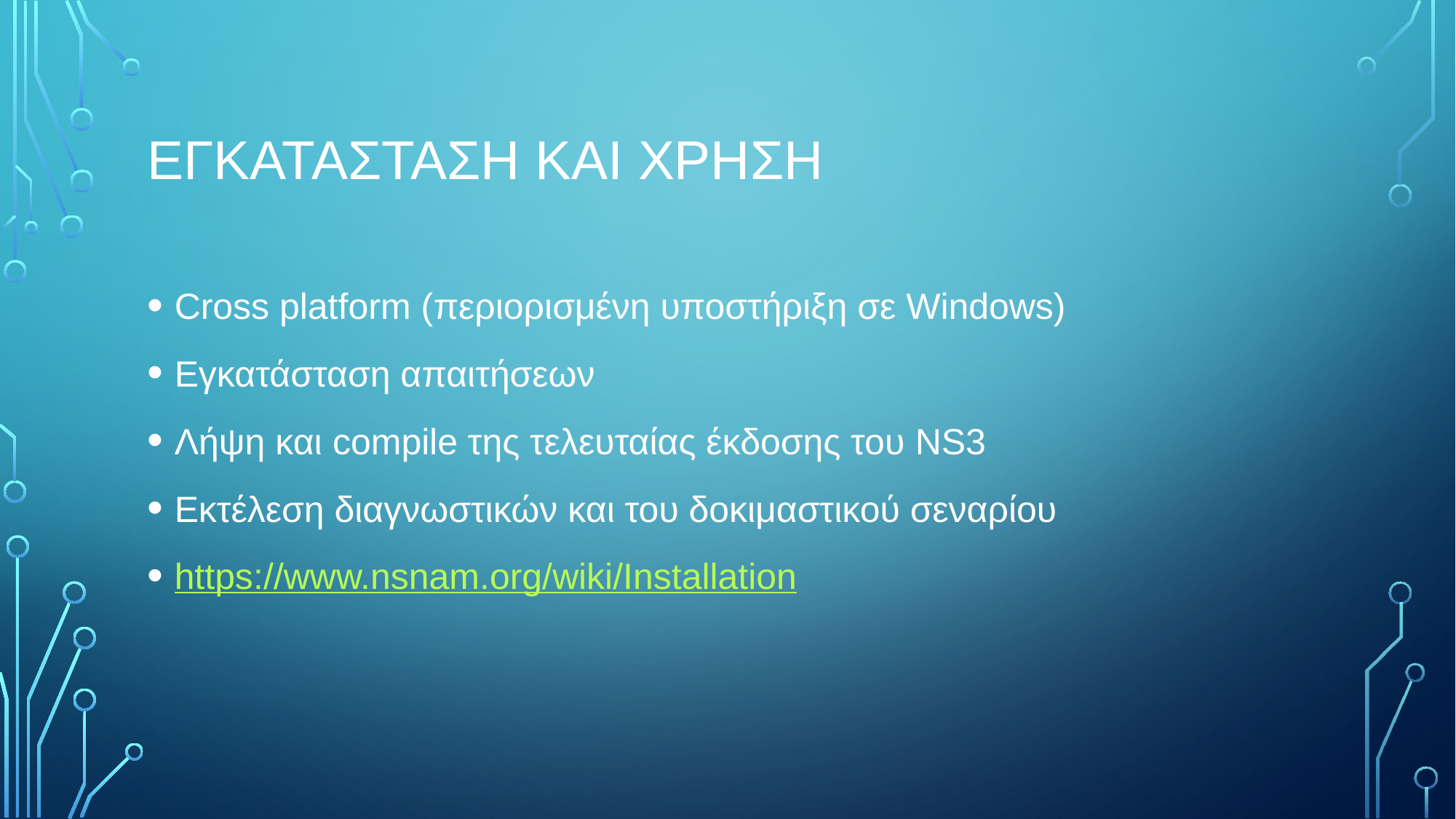

# Εγκατασταση και χρηση
Cross platform (περιορισμένη υποστήριξη σε Windows)
Εγκατάσταση απαιτήσεων
Λήψη και compile της τελευταίας έκδοσης του NS3
Εκτέλεση διαγνωστικών και του δοκιμαστικού σεναρίου
https://www.nsnam.org/wiki/Installation